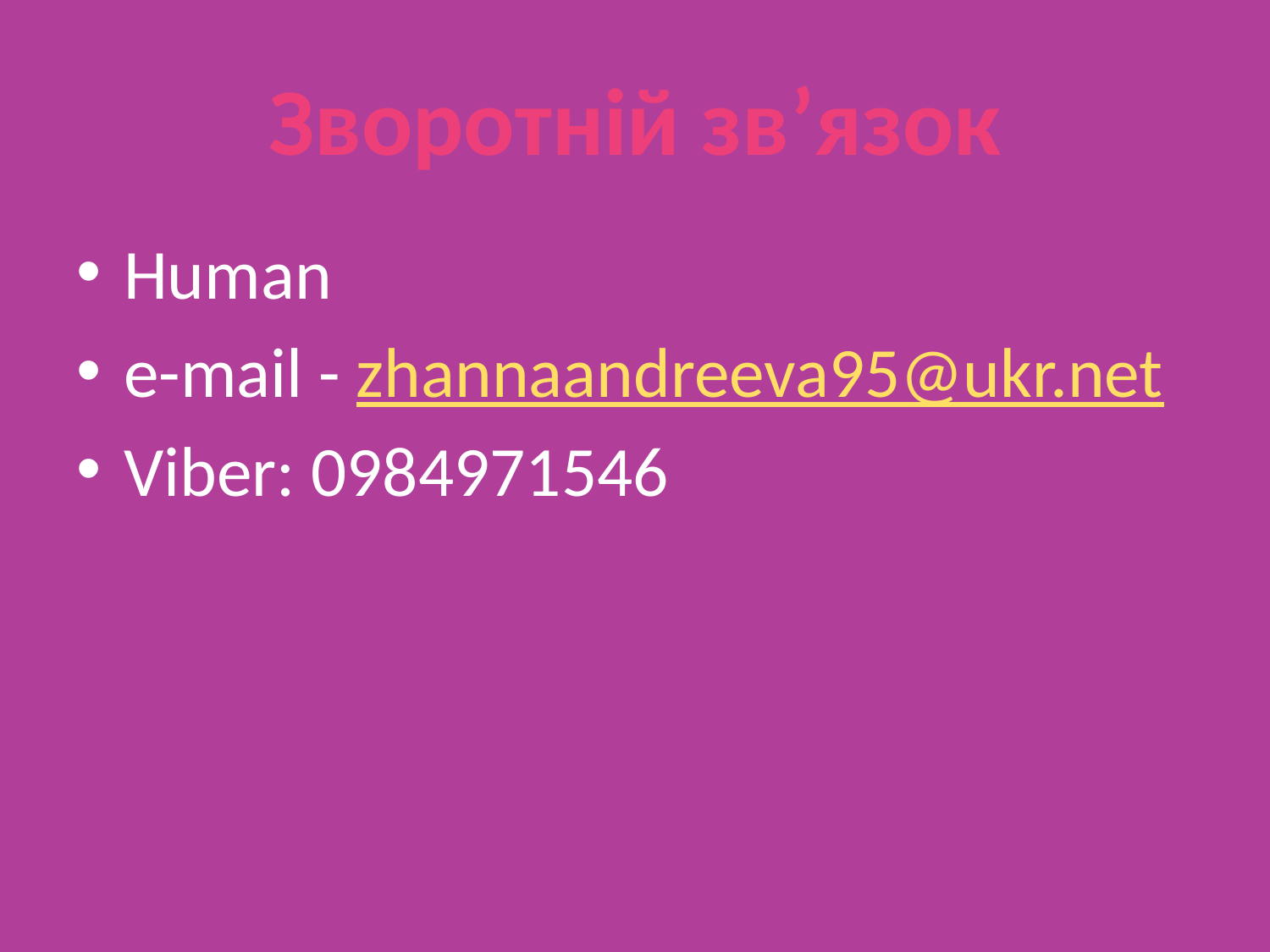

# Зворотній зв’язок
Human
е-mail - zhannaandreeva95@ukr.net
Viber: 0984971546